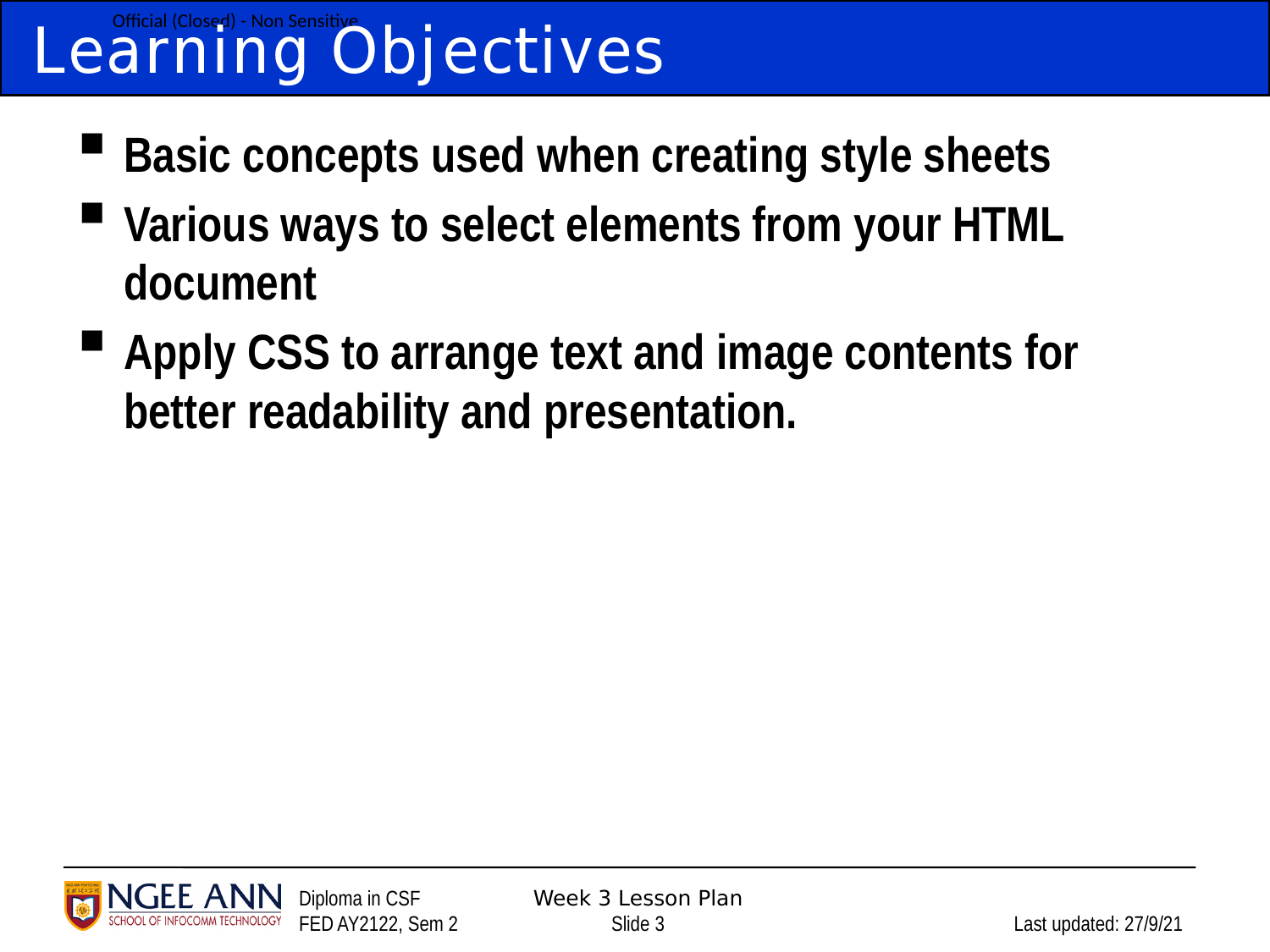

# Learning Objectives
Basic concepts used when creating style sheets
Various ways to select elements from your HTML document
Apply CSS to arrange text and image contents for better readability and presentation.